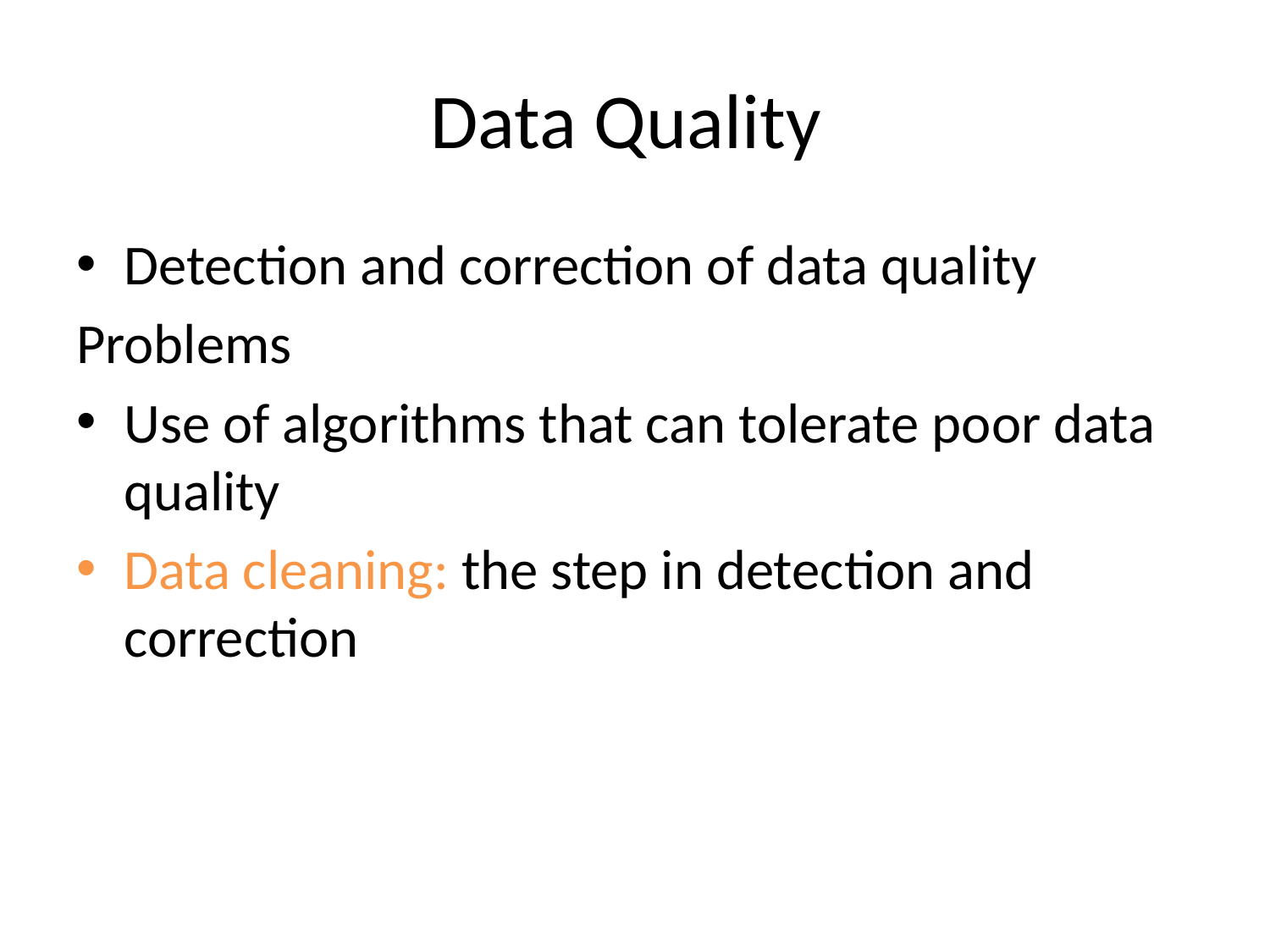

# Data Quality
Detection and correction of data quality
Problems
Use of algorithms that can tolerate poor data quality
Data cleaning: the step in detection and correction